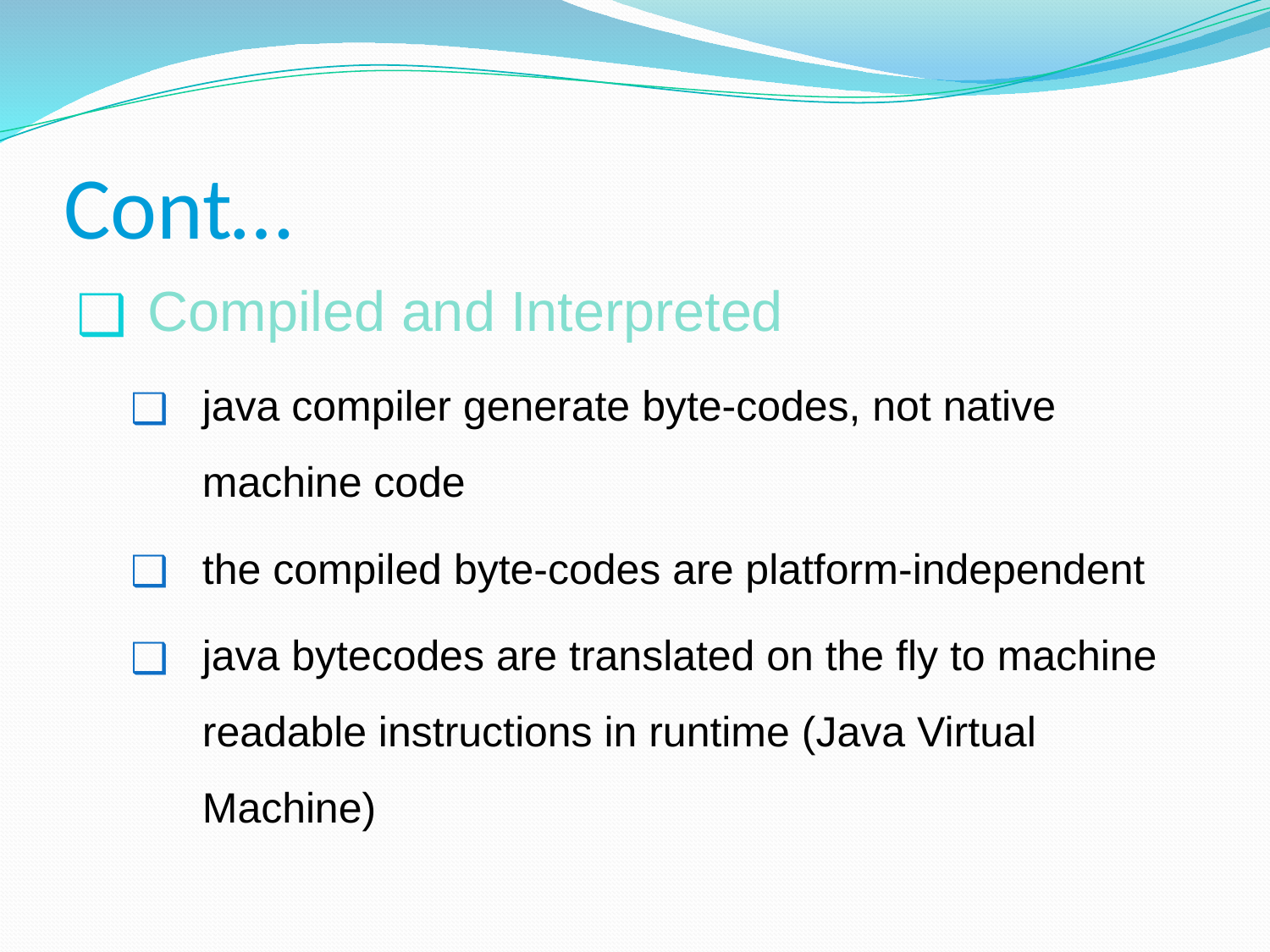

# Cont…
Compiled and Interpreted
java compiler generate byte-codes, not native machine code
the compiled byte-codes are platform-independent
java bytecodes are translated on the fly to machine readable instructions in runtime (Java Virtual Machine)